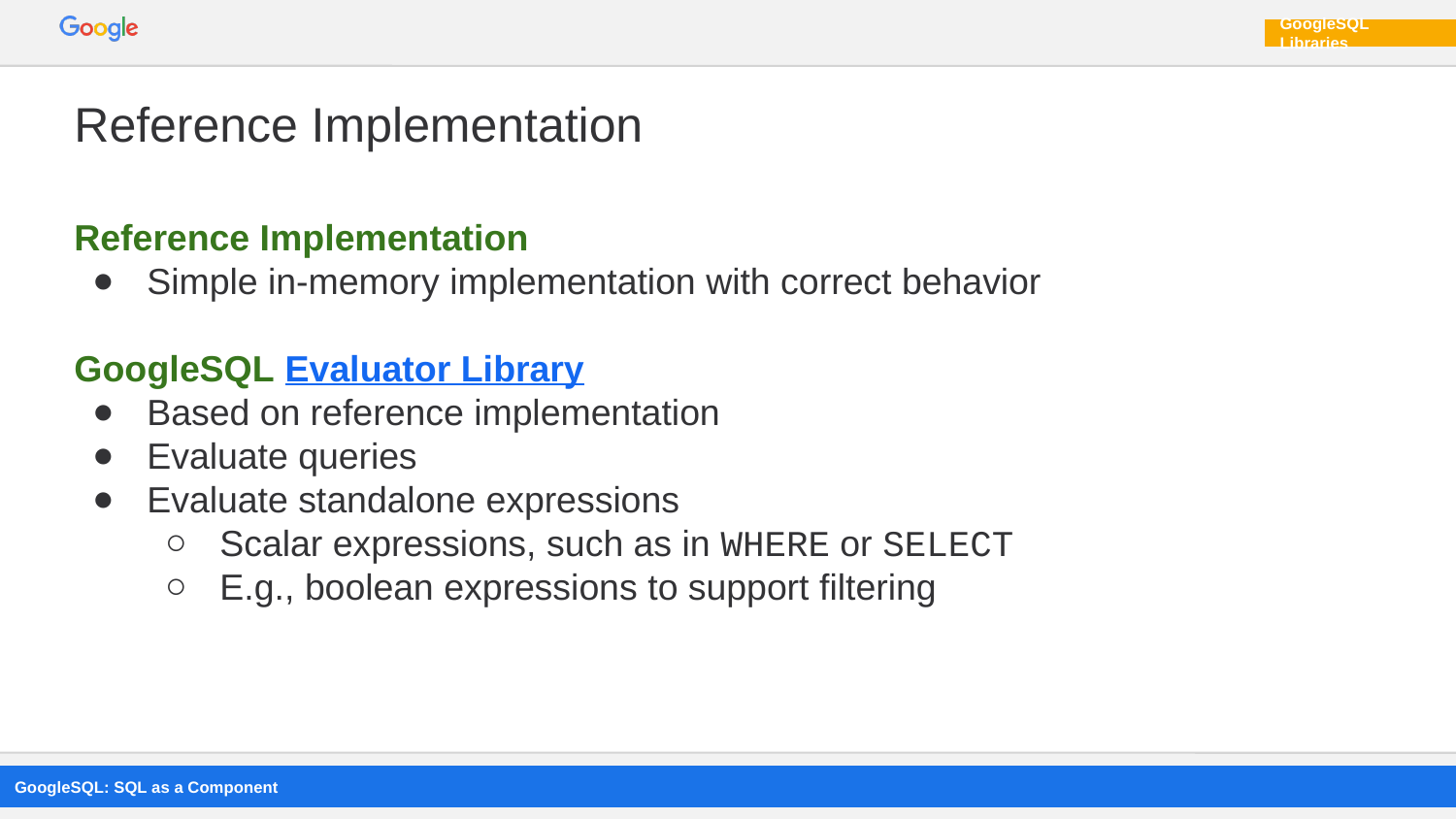

# Reference Implementation
Reference Implementation
Simple in-memory implementation with correct behavior

GoogleSQL Evaluator Library
Based on reference implementation
Evaluate queries
Evaluate standalone expressions
Scalar expressions, such as in WHERE or SELECT
E.g., boolean expressions to support filtering